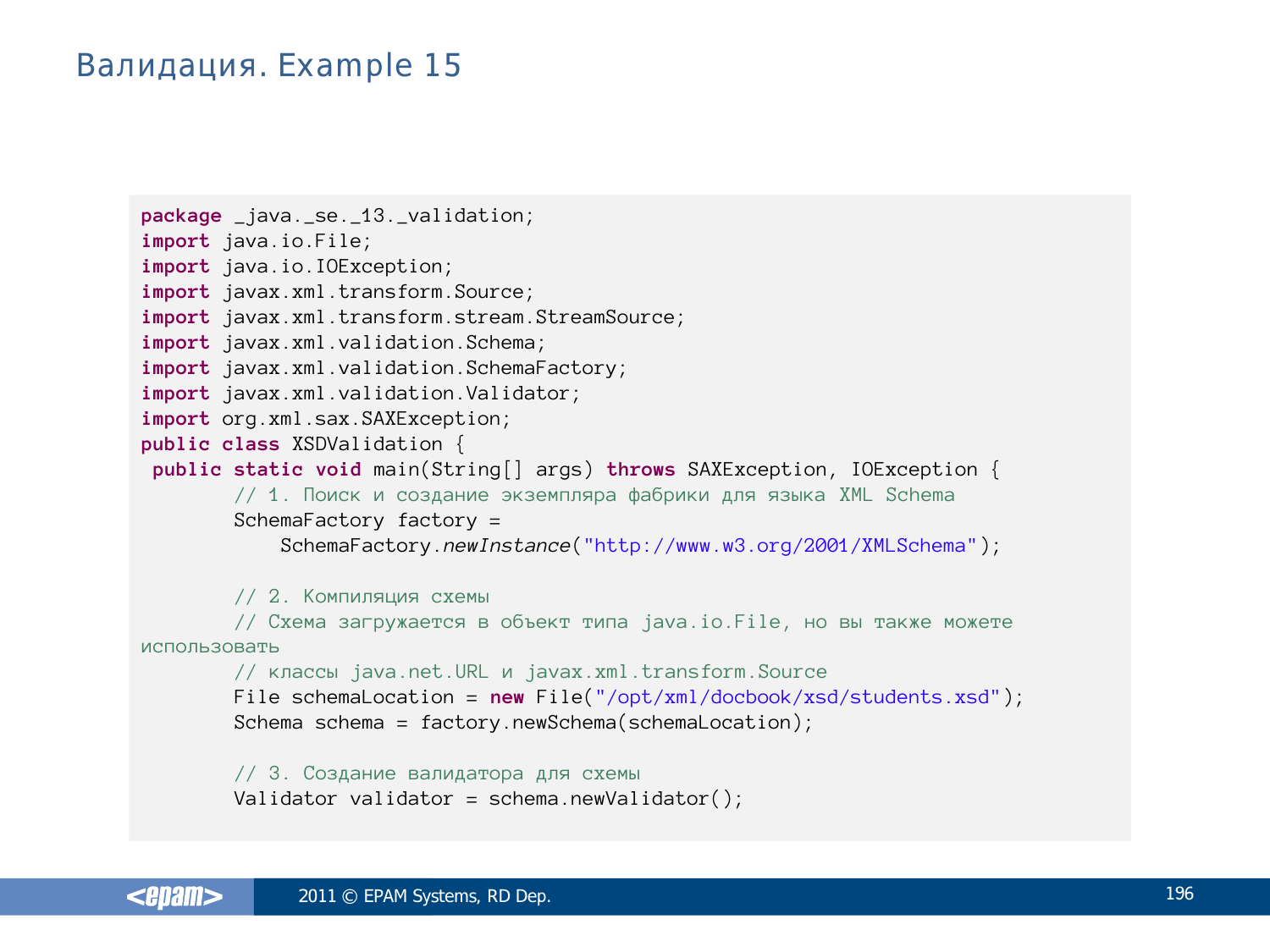

# Валидация. Example 15
package _java._se._13._validation;
import java.io.File;
import java.io.IOException;
import javax.xml.transform.Source;
import javax.xml.transform.stream.StreamSource;
import javax.xml.validation.Schema;
import javax.xml.validation.SchemaFactory;
import javax.xml.validation.Validator;
import org.xml.sax.SAXException;
public class XSDValidation {
 public static void main(String[] args) throws SAXException, IOException {
        // 1. Поиск и создание экземпляра фабрики для языка XML Schema
        SchemaFactory factory =
            SchemaFactory.newInstance("http://www.w3.org/2001/XMLSchema");

        // 2. Компиляция схемы
        // Схема загружается в объект типа java.io.File, но вы также можете использовать
        // классы java.net.URL и javax.xml.transform.Source
        File schemaLocation = new File("/opt/xml/docbook/xsd/students.xsd");
        Schema schema = factory.newSchema(schemaLocation);

        // 3. Создание валидатора для схемы
        Validator validator = schema.newValidator();

196
2011 © EPAM Systems, RD Dep.